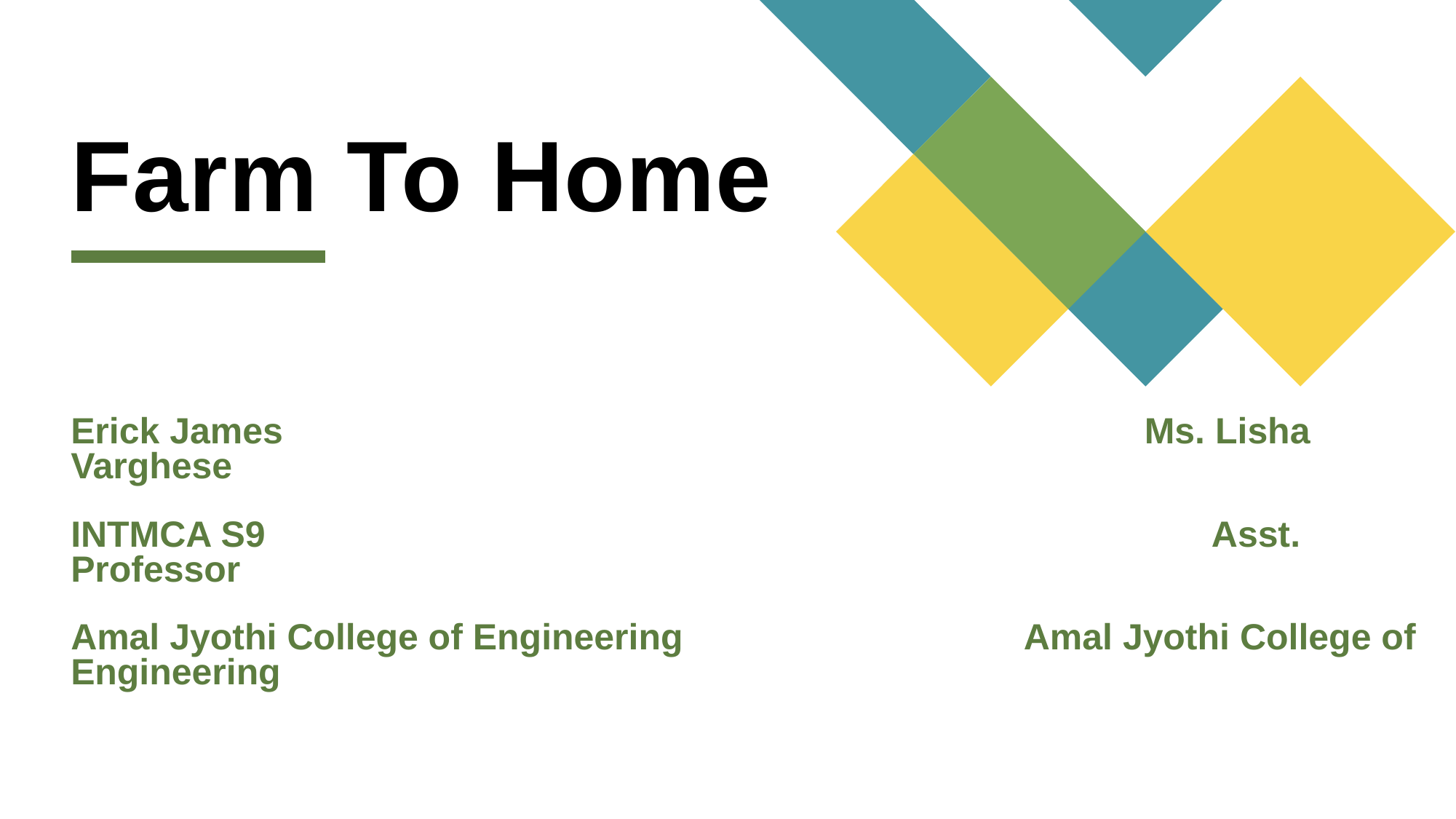

# Farm To Home

Erick James								         Ms. Lisha Varghese
INTMCA S9								 	     Asst. Professor
Amal Jyothi College of Engineering			        Amal Jyothi College of Engineering